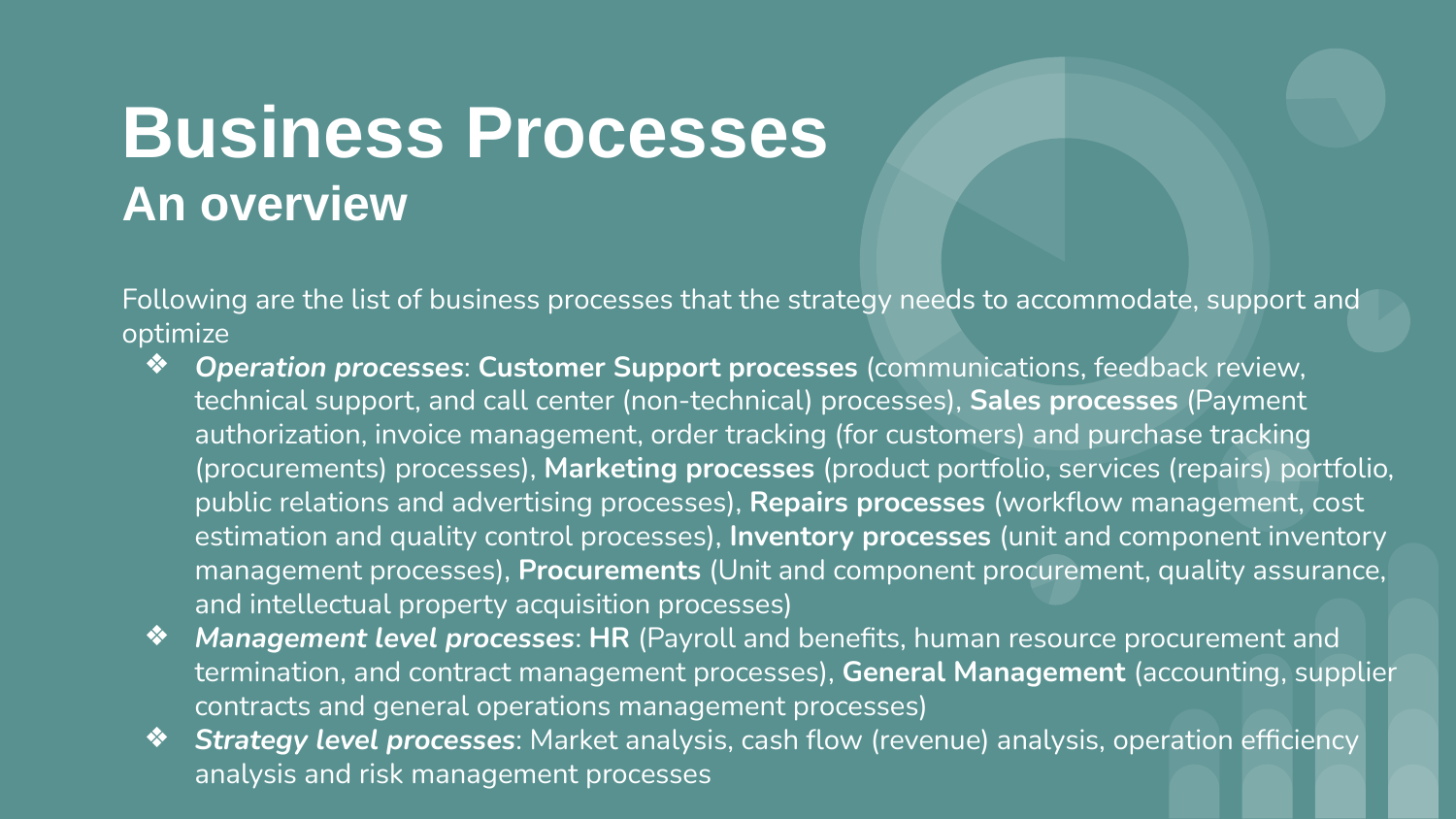

# Business Processes
An overview
Following are the list of business processes that the strategy needs to accommodate, support and optimize
Operation processes: Customer Support processes (communications, feedback review, technical support, and call center (non-technical) processes), Sales processes (Payment authorization, invoice management, order tracking (for customers) and purchase tracking (procurements) processes), Marketing processes (product portfolio, services (repairs) portfolio, public relations and advertising processes), Repairs processes (workflow management, cost estimation and quality control processes), Inventory processes (unit and component inventory management processes), Procurements (Unit and component procurement, quality assurance, and intellectual property acquisition processes)
Management level processes: HR (Payroll and benefits, human resource procurement and termination, and contract management processes), General Management (accounting, supplier contracts and general operations management processes)
Strategy level processes: Market analysis, cash flow (revenue) analysis, operation efficiency analysis and risk management processes